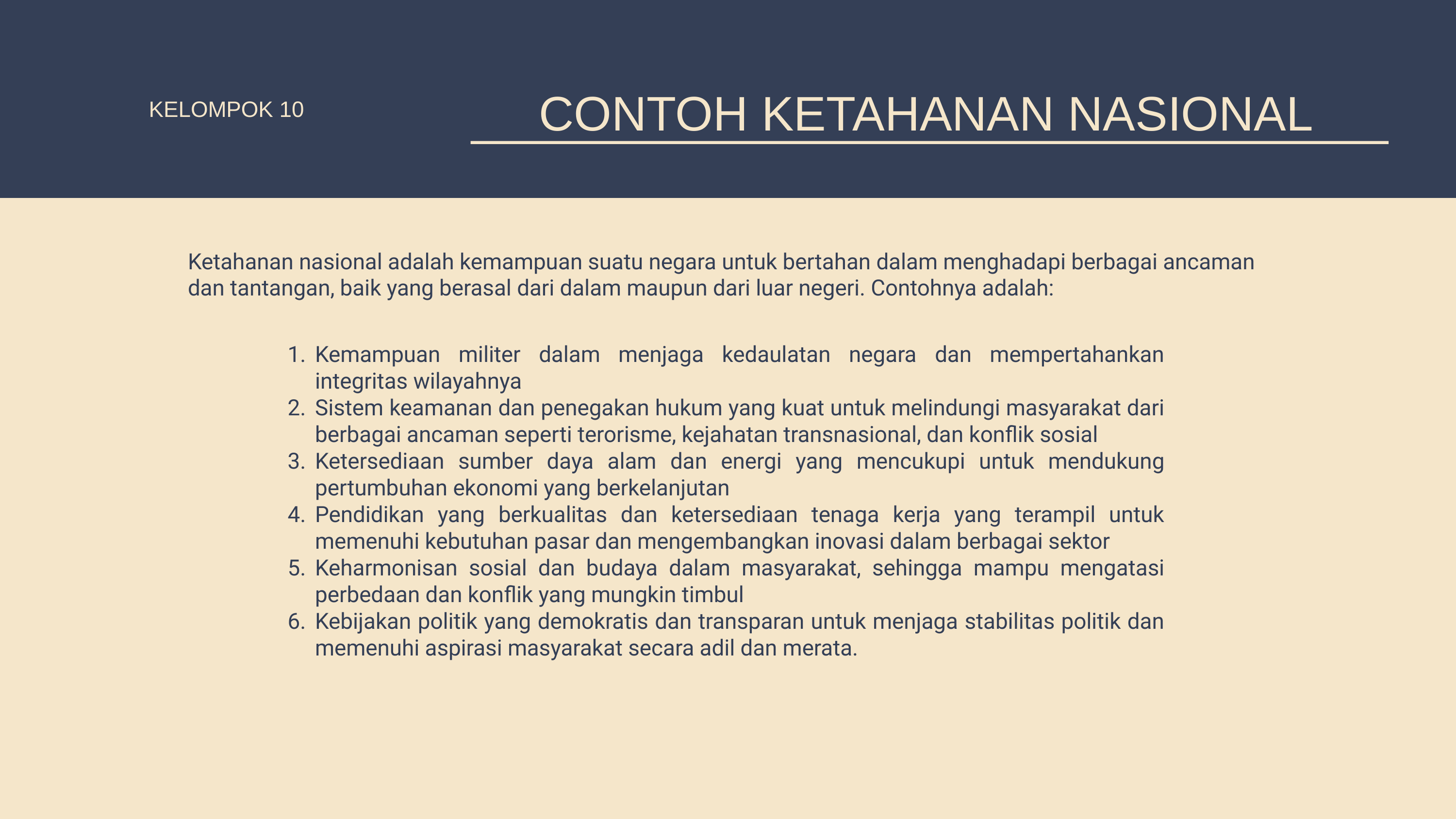

CONTOH KETAHANAN NASIONAL
KELOMPOK 10

Ketahanan nasional adalah kemampuan suatu negara untuk bertahan dalam menghadapi berbagai ancaman dan tantangan, baik yang berasal dari dalam maupun dari luar negeri. Contohnya adalah:
Kemampuan militer dalam menjaga kedaulatan negara dan mempertahankan integritas wilayahnya
Sistem keamanan dan penegakan hukum yang kuat untuk melindungi masyarakat dari berbagai ancaman seperti terorisme, kejahatan transnasional, dan konflik sosial
Ketersediaan sumber daya alam dan energi yang mencukupi untuk mendukung pertumbuhan ekonomi yang berkelanjutan
Pendidikan yang berkualitas dan ketersediaan tenaga kerja yang terampil untuk memenuhi kebutuhan pasar dan mengembangkan inovasi dalam berbagai sektor
Keharmonisan sosial dan budaya dalam masyarakat, sehingga mampu mengatasi perbedaan dan konflik yang mungkin timbul
Kebijakan politik yang demokratis dan transparan untuk menjaga stabilitas politik dan memenuhi aspirasi masyarakat secara adil dan merata.